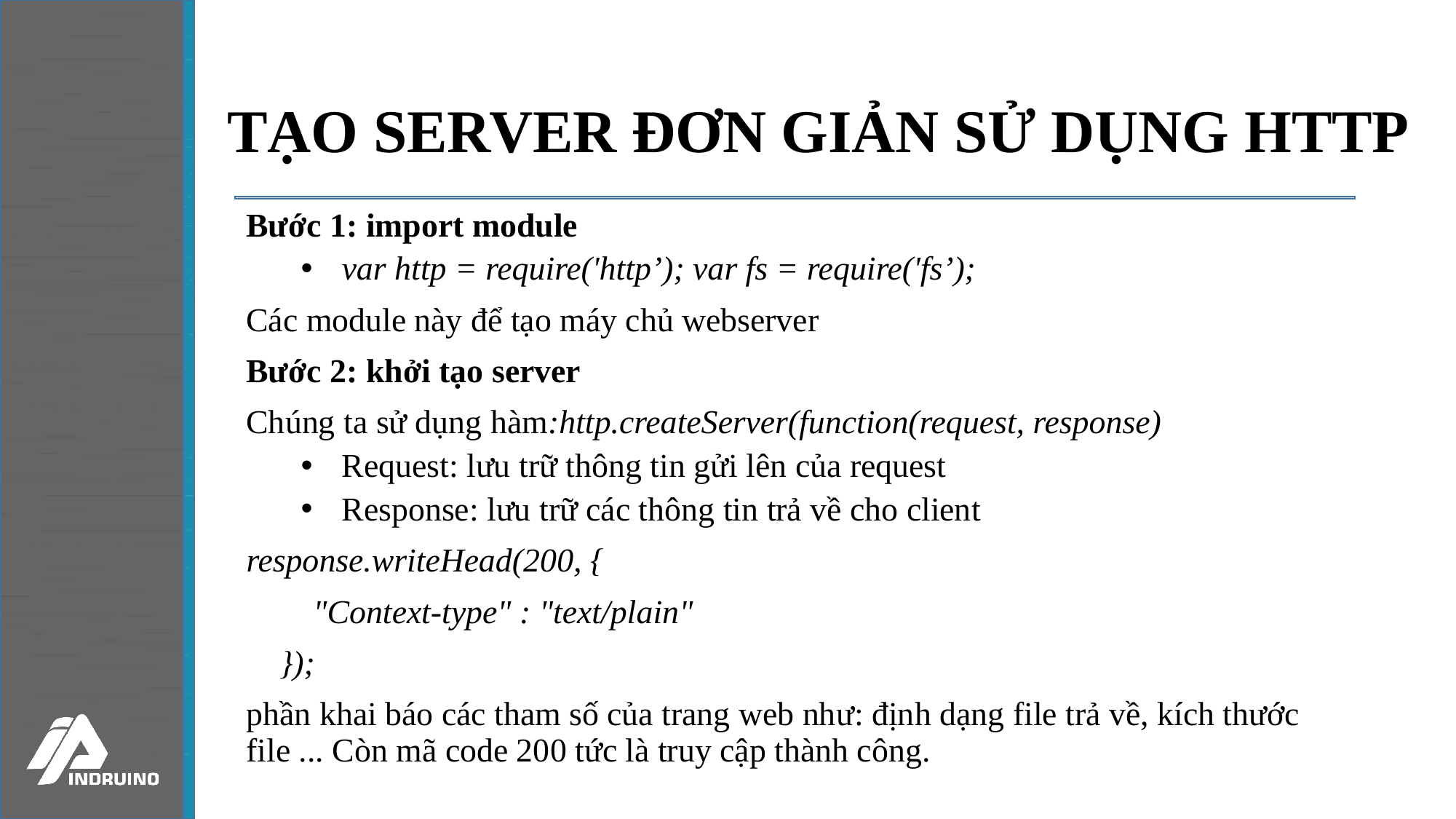

# TẠO SERVER ĐƠN GIẢN SỬ DỤNG HTTP
Bước 1: import module
var http = require('http’); var fs = require('fs’);
Các module này để tạo máy chủ webserver
Bước 2: khởi tạo server
Chúng ta sử dụng hàm:http.createServer(function(request, response)
Request: lưu trữ thông tin gửi lên của request
Response: lưu trữ các thông tin trả về cho client
response.writeHead(200, {
        "Context-type" : "text/plain"
    });
phần khai báo các tham số của trang web như: định dạng file trả về, kích thước file ... Còn mã code 200 tức là truy cập thành công.